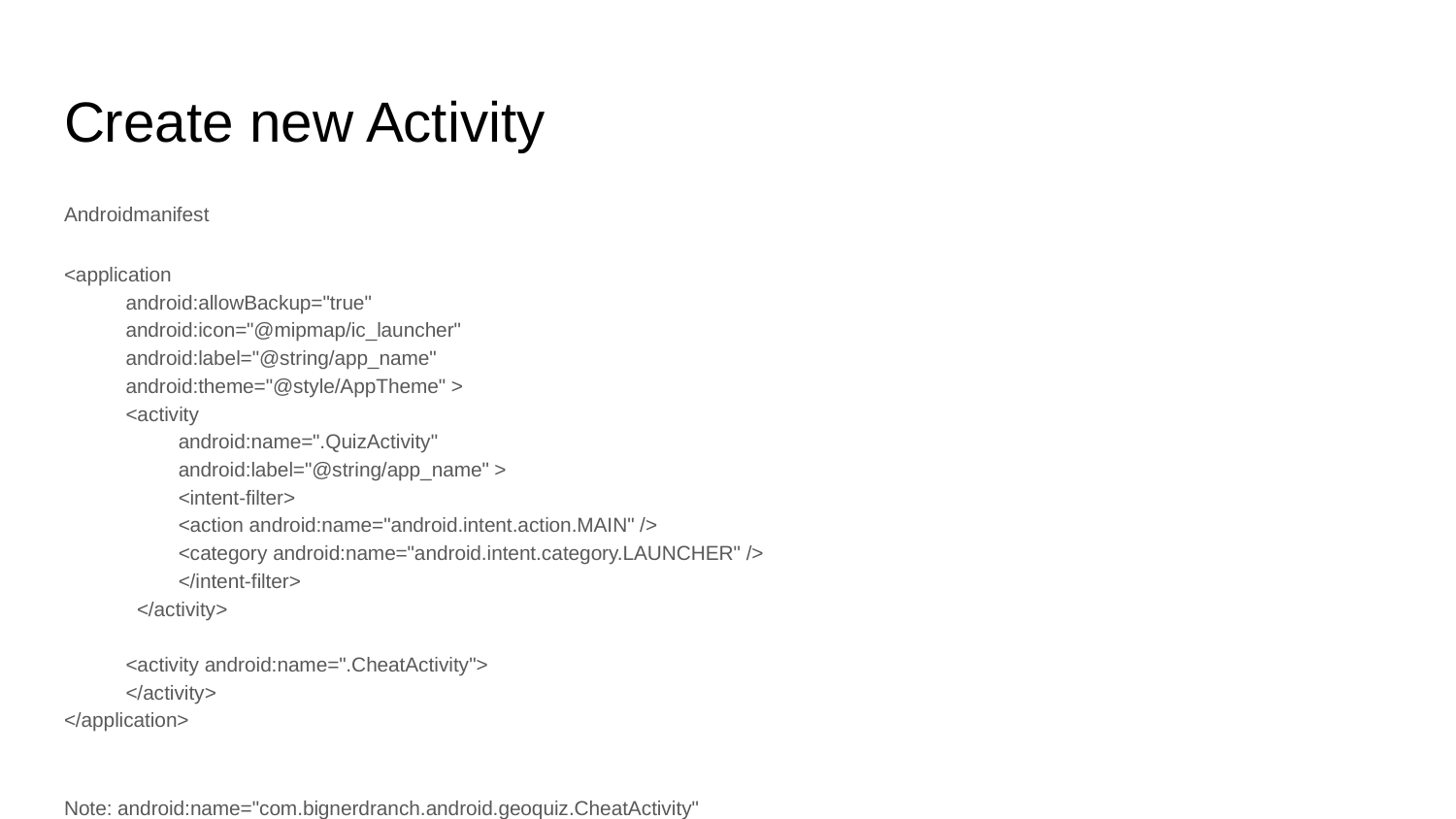

# Create new Activity
Androidmanifest
<application
android:allowBackup="true"
android:icon="@mipmap/ic_launcher"
android:label="@string/app_name"
android:theme="@style/AppTheme" >
<activity
android:name=".QuizActivity"
android:label="@string/app_name" >
<intent-filter>
<action android:name="android.intent.action.MAIN" />
<category android:name="android.intent.category.LAUNCHER" />
</intent-filter>
</activity>

<activity android:name=".CheatActivity">
</activity>
</application>

Note: android:name="com.bignerdranch.android.geoquiz.CheatActivity"